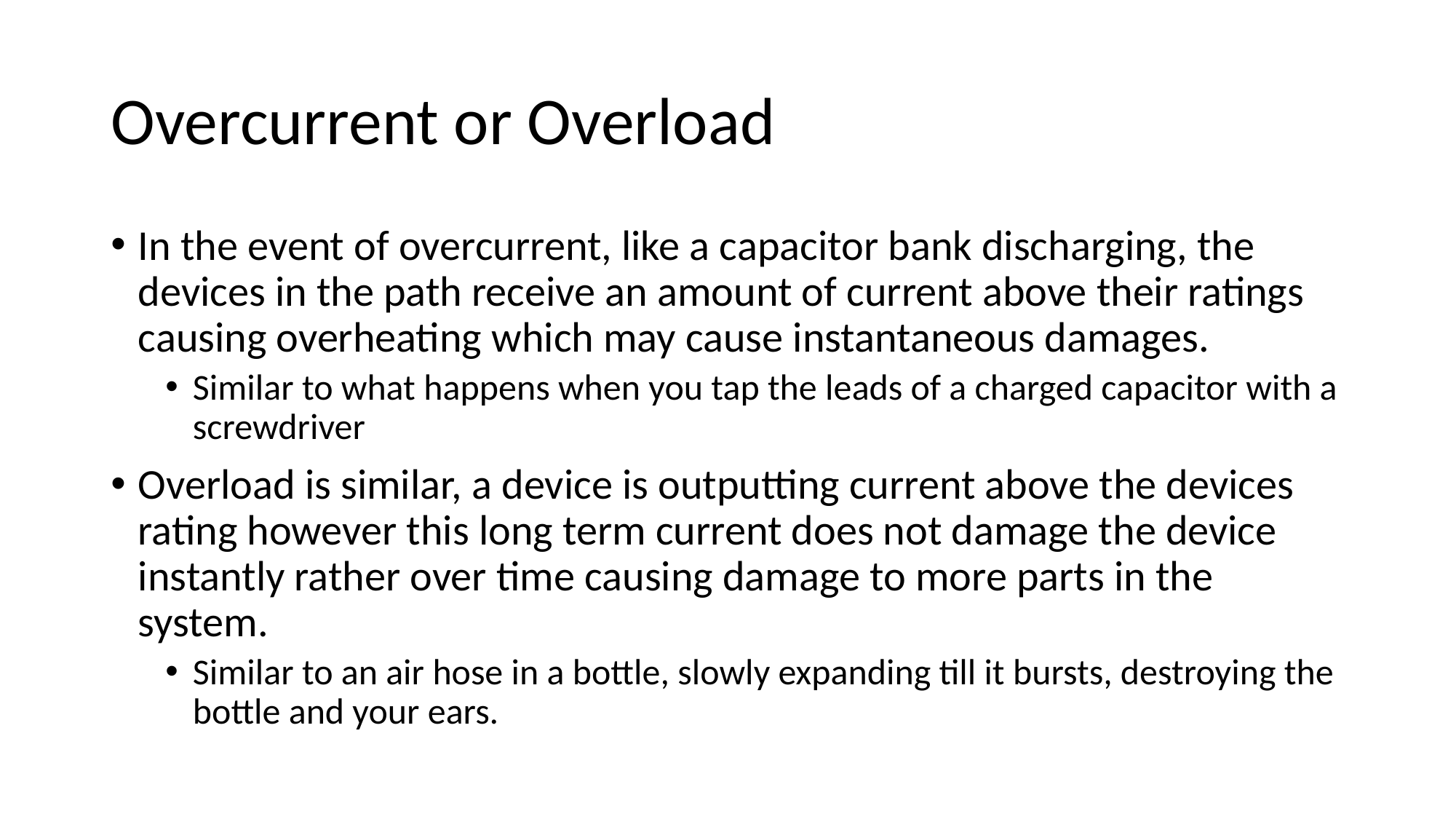

# Overcurrent or Overload
In the event of overcurrent, like a capacitor bank discharging, the devices in the path receive an amount of current above their ratings causing overheating which may cause instantaneous damages.
Similar to what happens when you tap the leads of a charged capacitor with a screwdriver
Overload is similar, a device is outputting current above the devices rating however this long term current does not damage the device instantly rather over time causing damage to more parts in the system.
Similar to an air hose in a bottle, slowly expanding till it bursts, destroying the bottle and your ears.